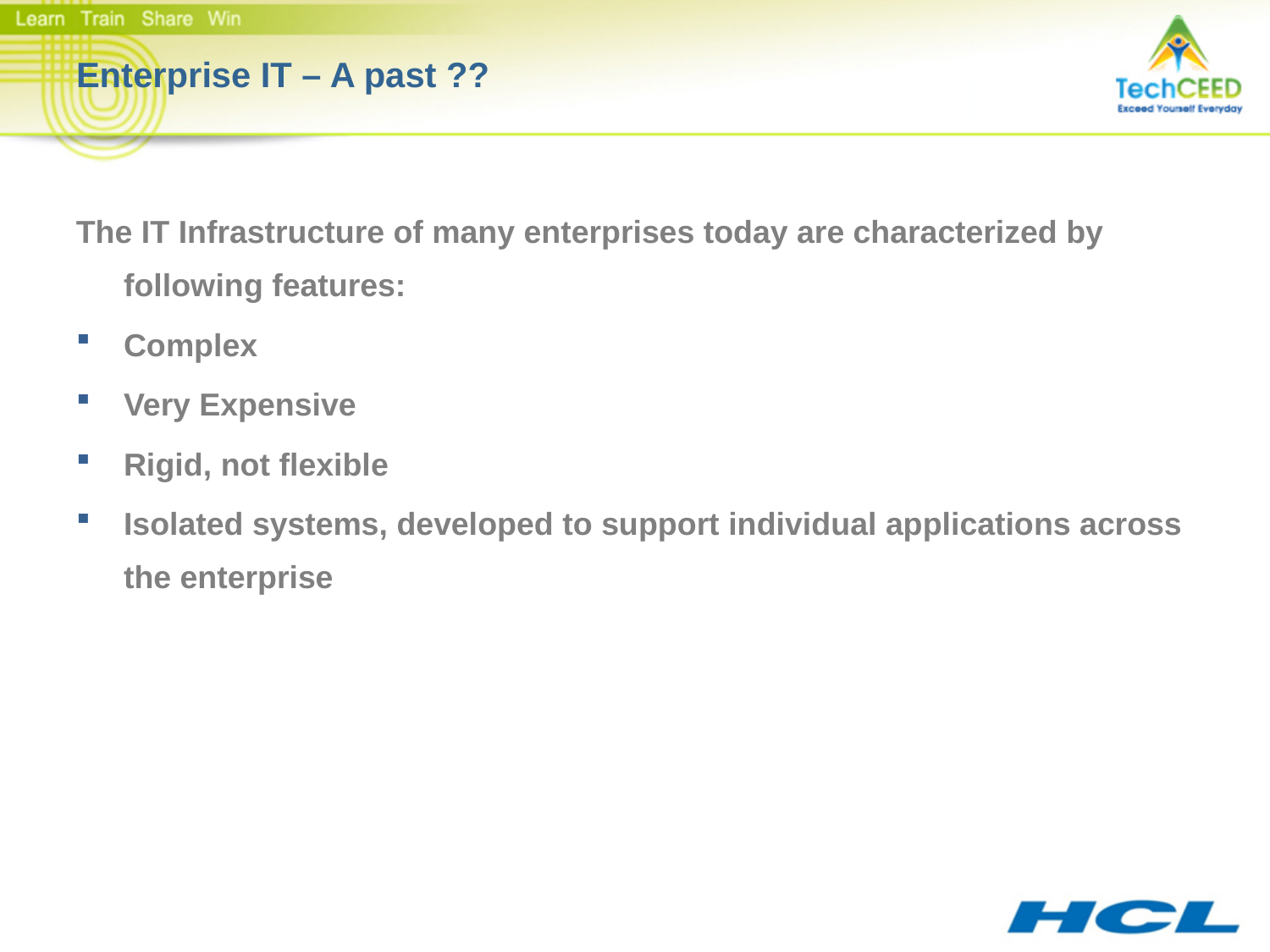

# Enterprise IT – A past ??
The IT Infrastructure of many enterprises today are characterized by following features:
Complex
Very Expensive
Rigid, not flexible
Isolated systems, developed to support individual applications across the enterprise